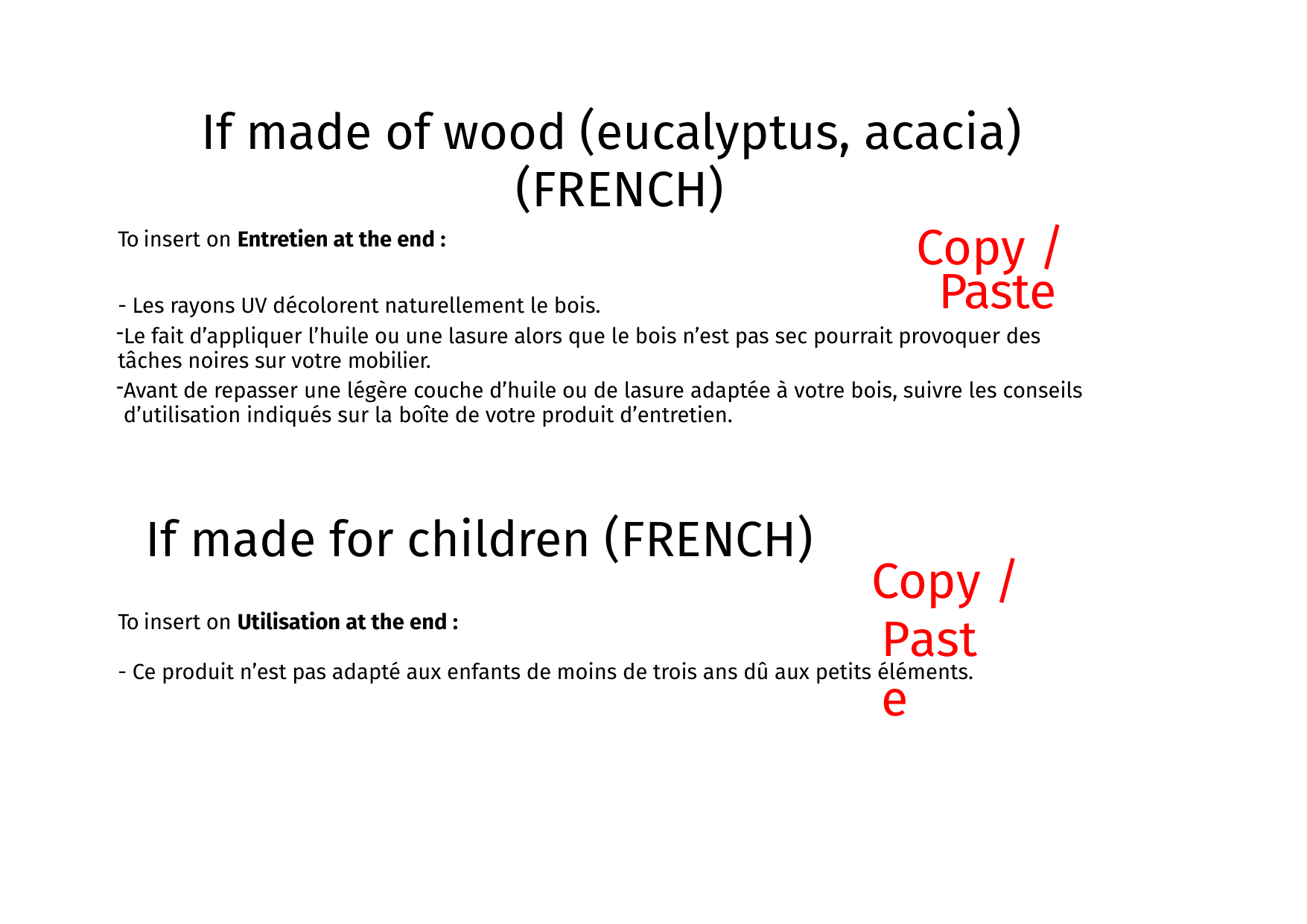

# If made of wood (eucalyptus, acacia)  (FRENCH)
Copy /  Paste
To insert on Entretien at the end :
- Les rayons UV décolorent naturellement le bois.
Le fait d’appliquer l’huile ou une lasure alors que le bois n’est pas sec pourrait provoquer des  tâches noires sur votre mobilier.
Avant de repasser une légère couche d’huile ou de lasure adaptée à votre bois, suivre les conseils  d’utilisation indiqués sur la boîte de votre produit d’entretien.
If made for children (FRENCH)
To insert on Utilisation at the end :
Copy /
Paste
- Ce produit n’est pas adapté aux enfants de moins de trois ans dû aux petits éléments.
GRAPHIC GUIDELINE —  VERSION  1.0  - 20.07.2017